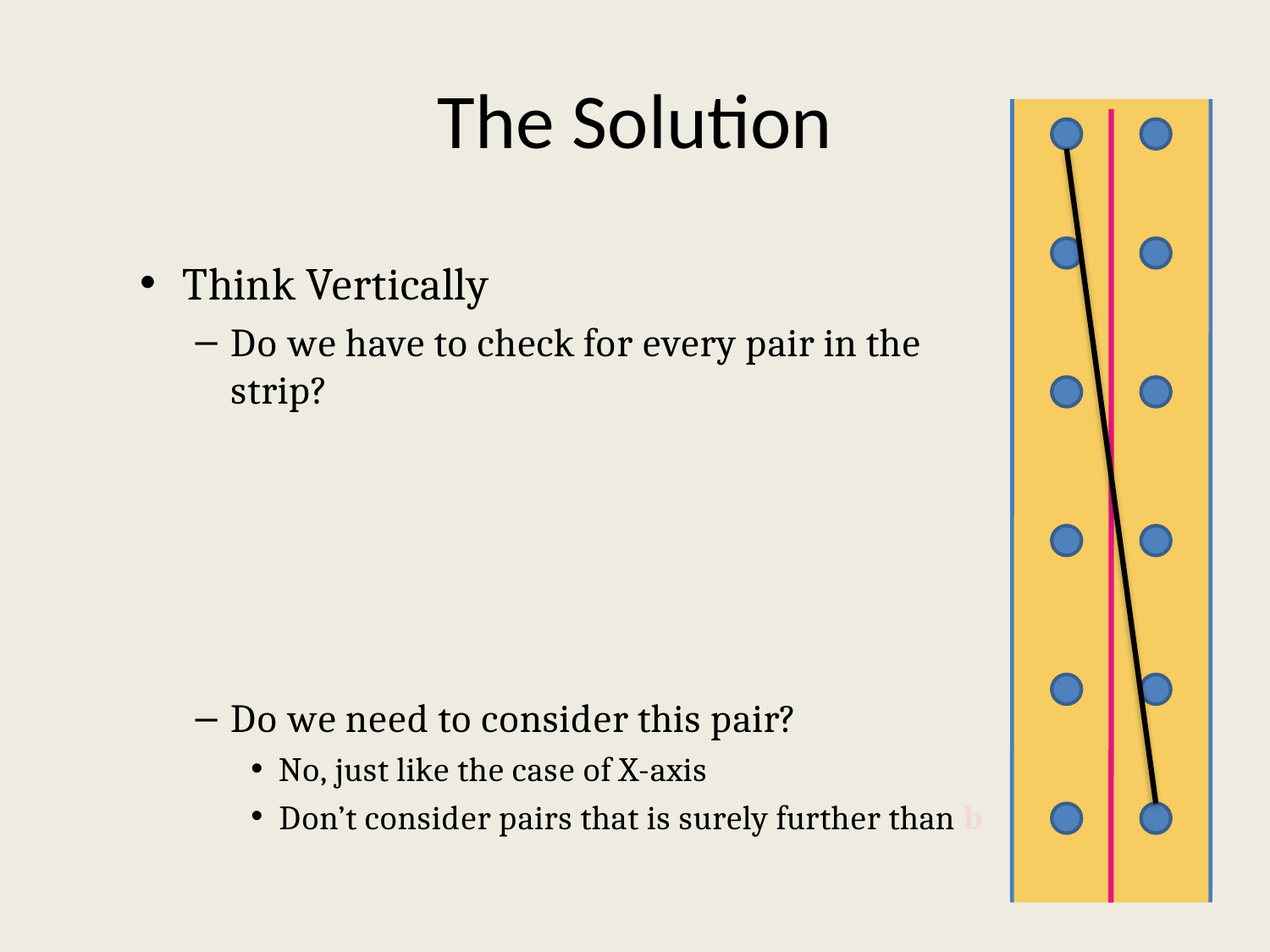

# The Solution

Think Vertically
Do we have to check for every pair in the strip?

Do we need to consider this pair?
No, just like the case of X-axis
Don’t consider pairs that is surely further than b